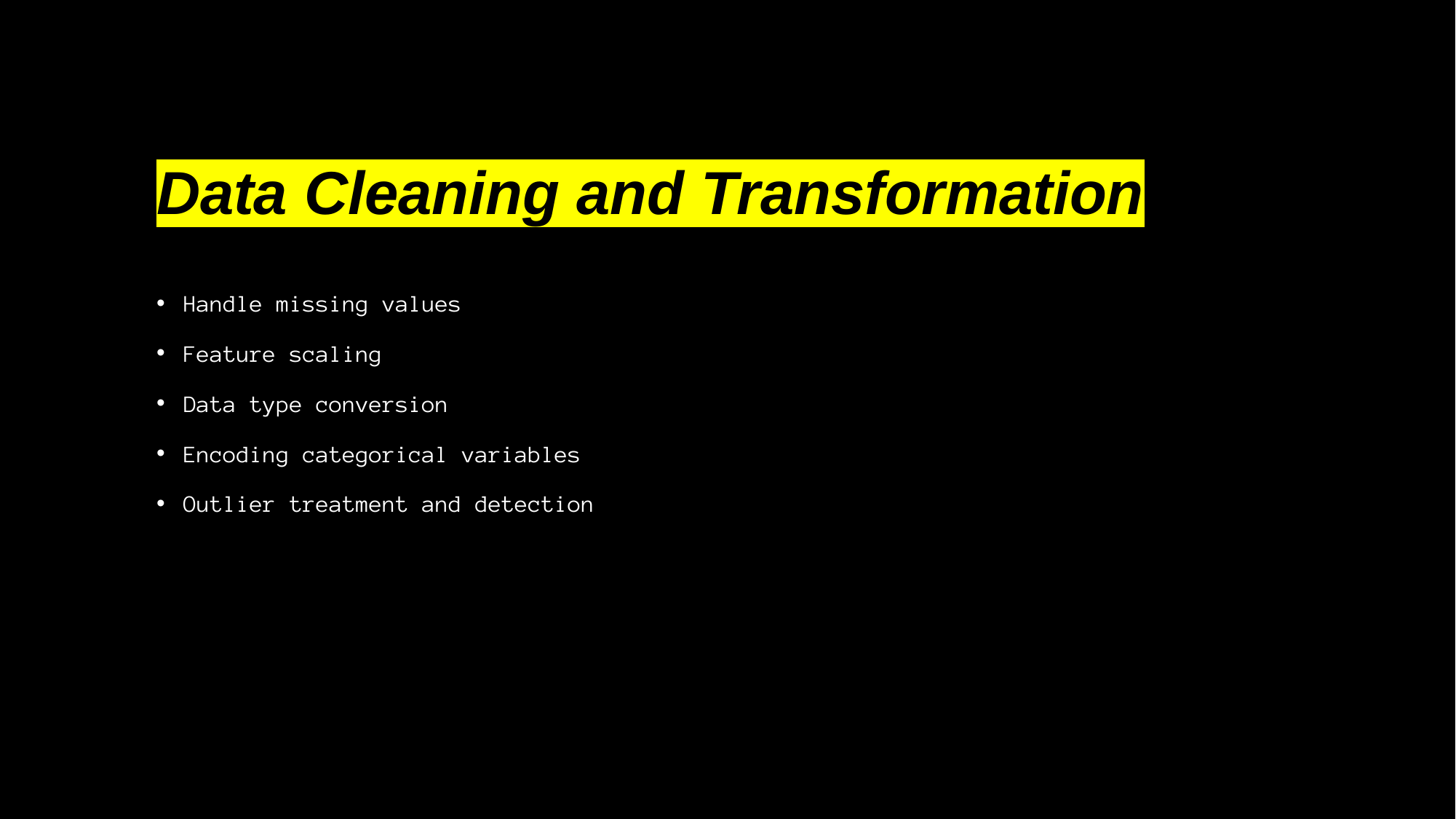

# Data Cleaning and Transformation
Handle missing values
Feature scaling
Data type conversion
Encoding categorical variables
Outlier treatment and detection